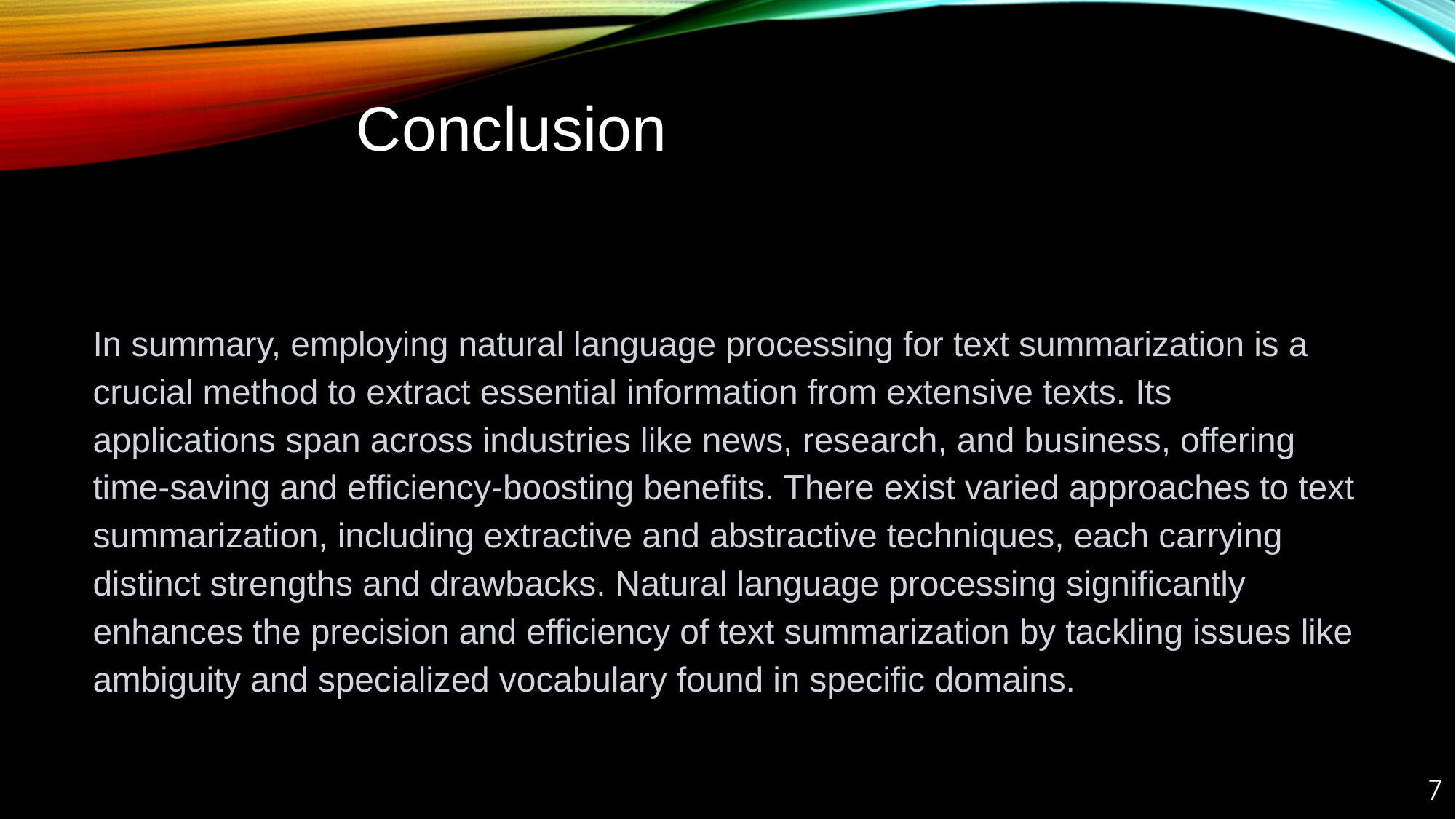

# Conclusion
In summary, employing natural language processing for text summarization is a crucial method to extract essential information from extensive texts. Its applications span across industries like news, research, and business, offering time-saving and efficiency-boosting benefits. There exist varied approaches to text summarization, including extractive and abstractive techniques, each carrying distinct strengths and drawbacks. Natural language processing significantly enhances the precision and efficiency of text summarization by tackling issues like ambiguity and specialized vocabulary found in specific domains.
7